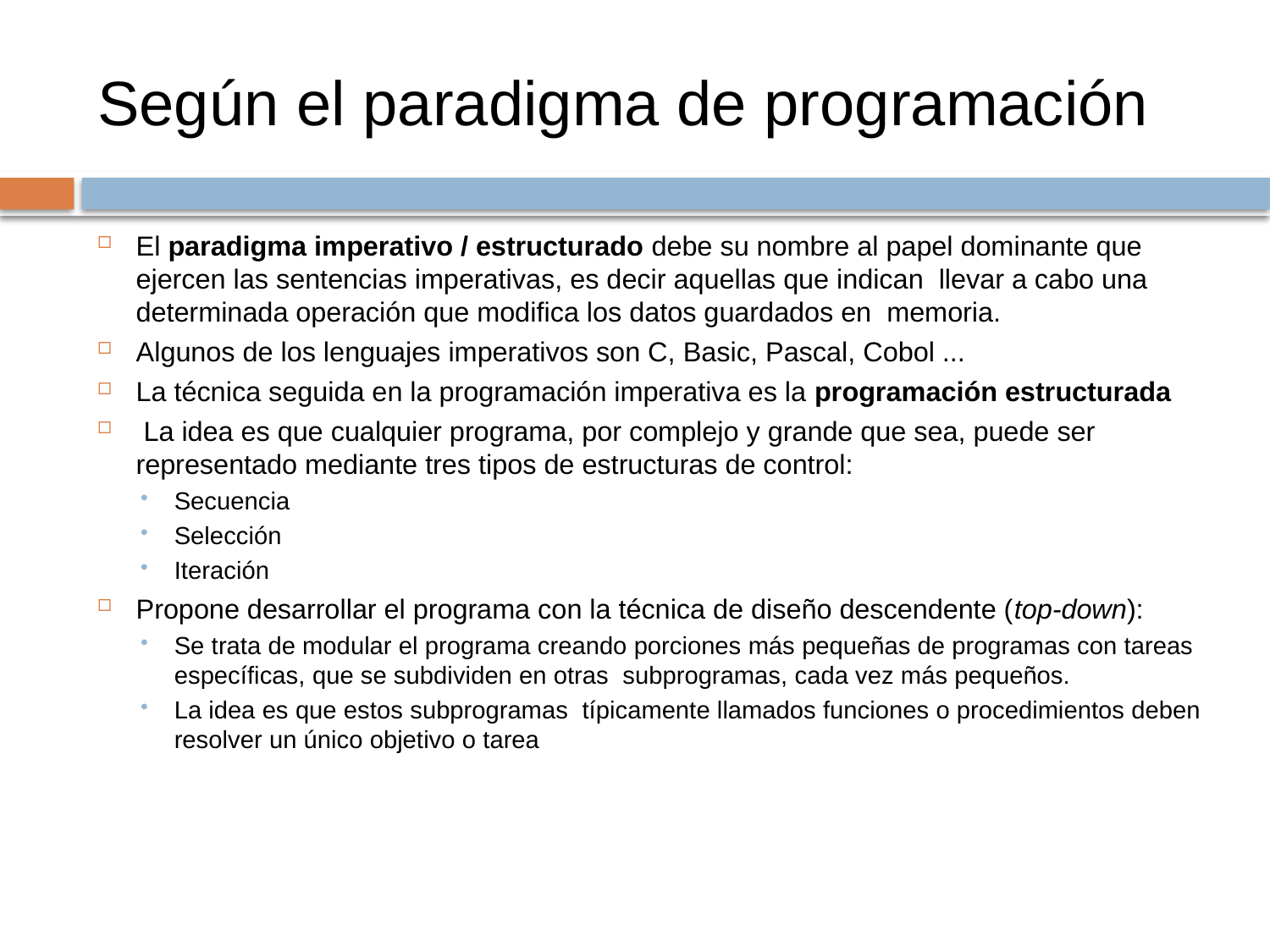

# Según el paradigma de programación
El paradigma imperativo / estructurado debe su nombre al papel dominante que ejercen las sentencias imperativas, es decir aquellas que indican  llevar a cabo una determinada operación que modifica los datos guardados en  memoria.
Algunos de los lenguajes imperativos son C, Basic, Pascal, Cobol ...
La técnica seguida en la programación imperativa es la programación estructurada
 La idea es que cualquier programa, por complejo y grande que sea, puede ser representado mediante tres tipos de estructuras de control:
Secuencia
Selección
Iteración
Propone desarrollar el programa con la técnica de diseño descendente (top-down):
Se trata de modular el programa creando porciones más pequeñas de programas con tareas específicas, que se subdividen en otras  subprogramas, cada vez más pequeños.
La idea es que estos subprogramas  típicamente llamados funciones o procedimientos deben resolver un único objetivo o tarea